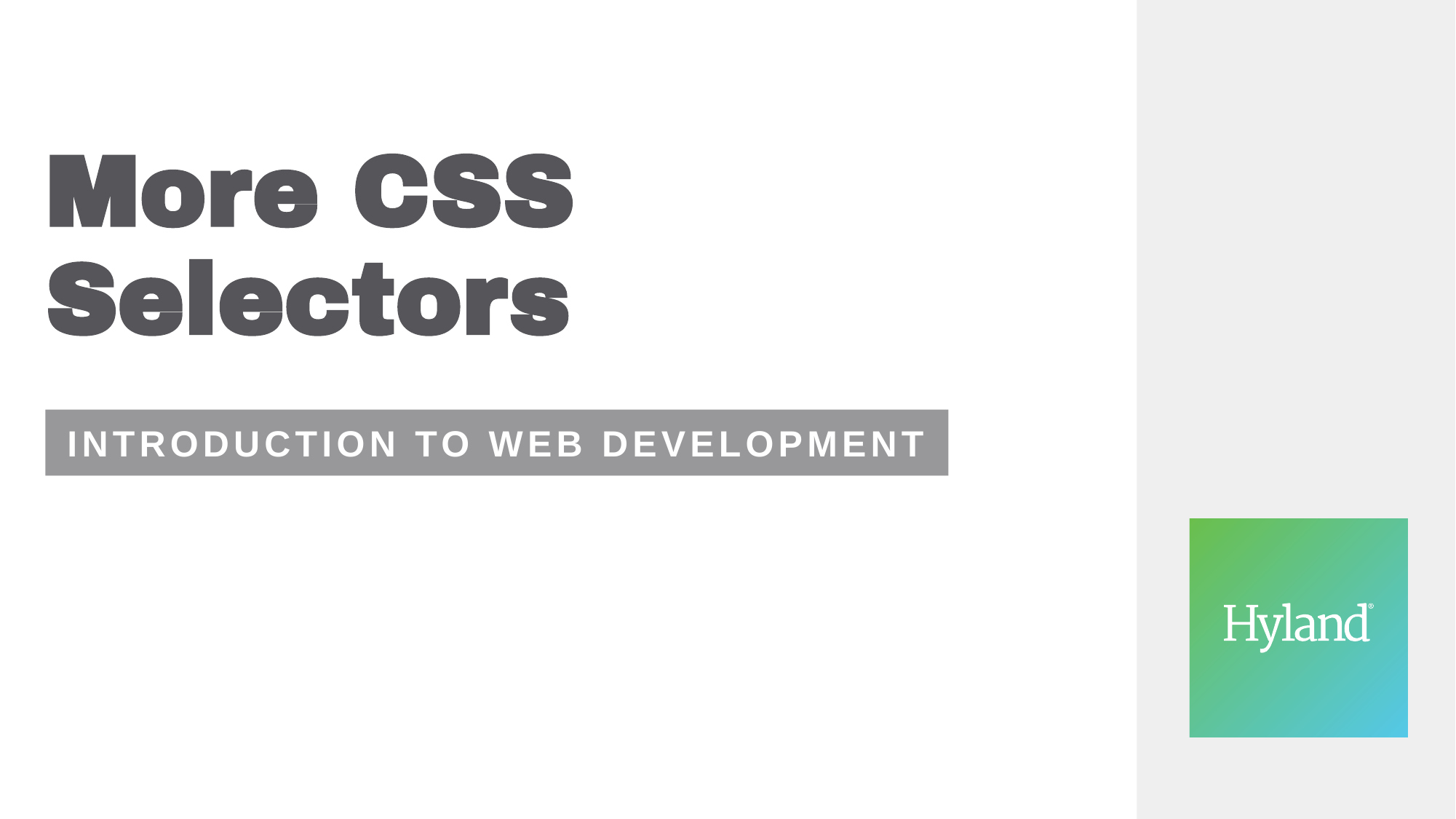

# More CSS Selectors
Introduction to web development